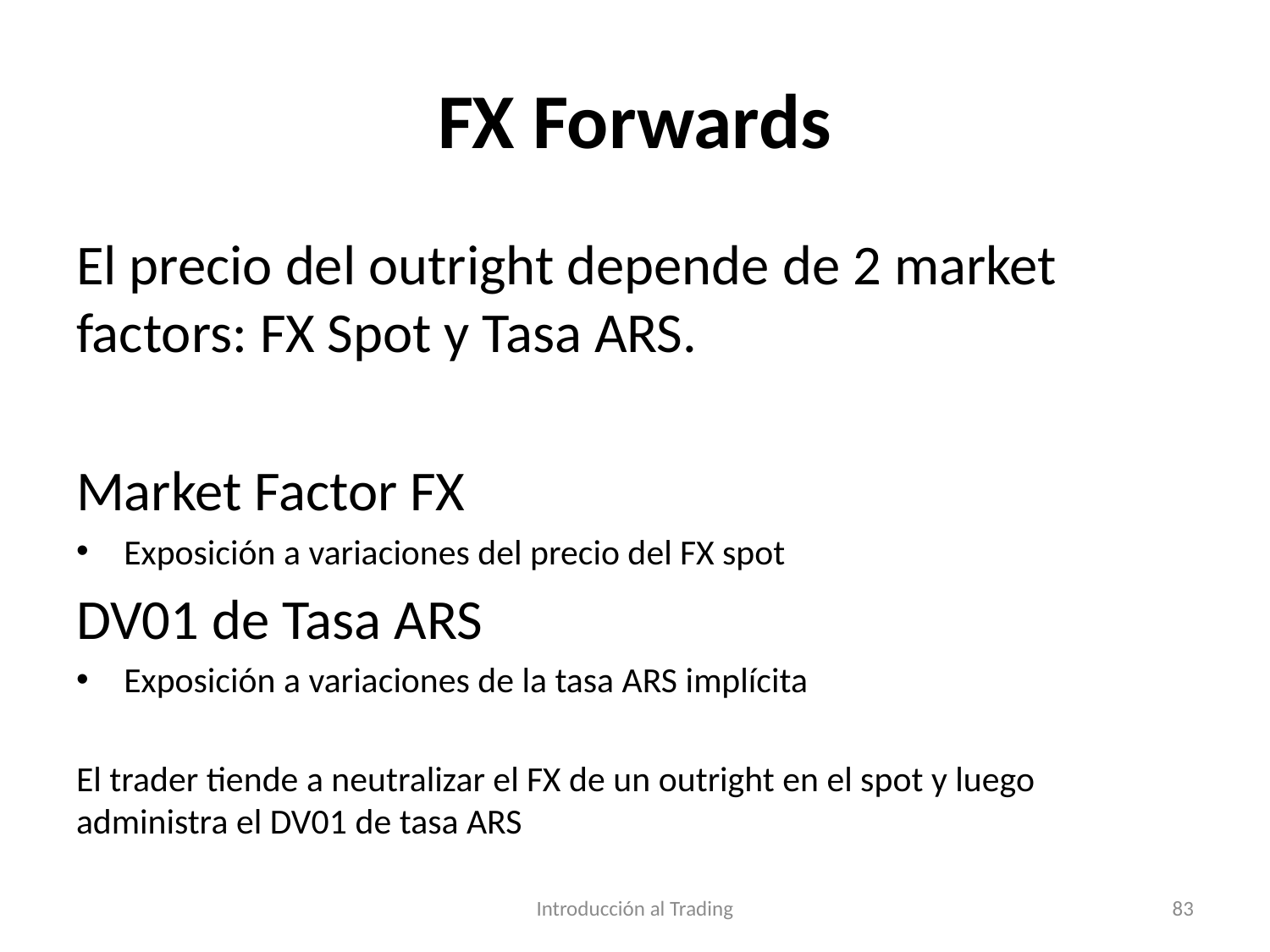

# FX Forwards
El precio del outright depende de 2 market factors: FX Spot y Tasa ARS.

Market Factor FX
Exposición a variaciones del precio del FX spot
DV01 de Tasa ARS
Exposición a variaciones de la tasa ARS implícita

El trader tiende a neutralizar el FX de un outright en el spot y luego administra el DV01 de tasa ARS
Introducción al Trading
83